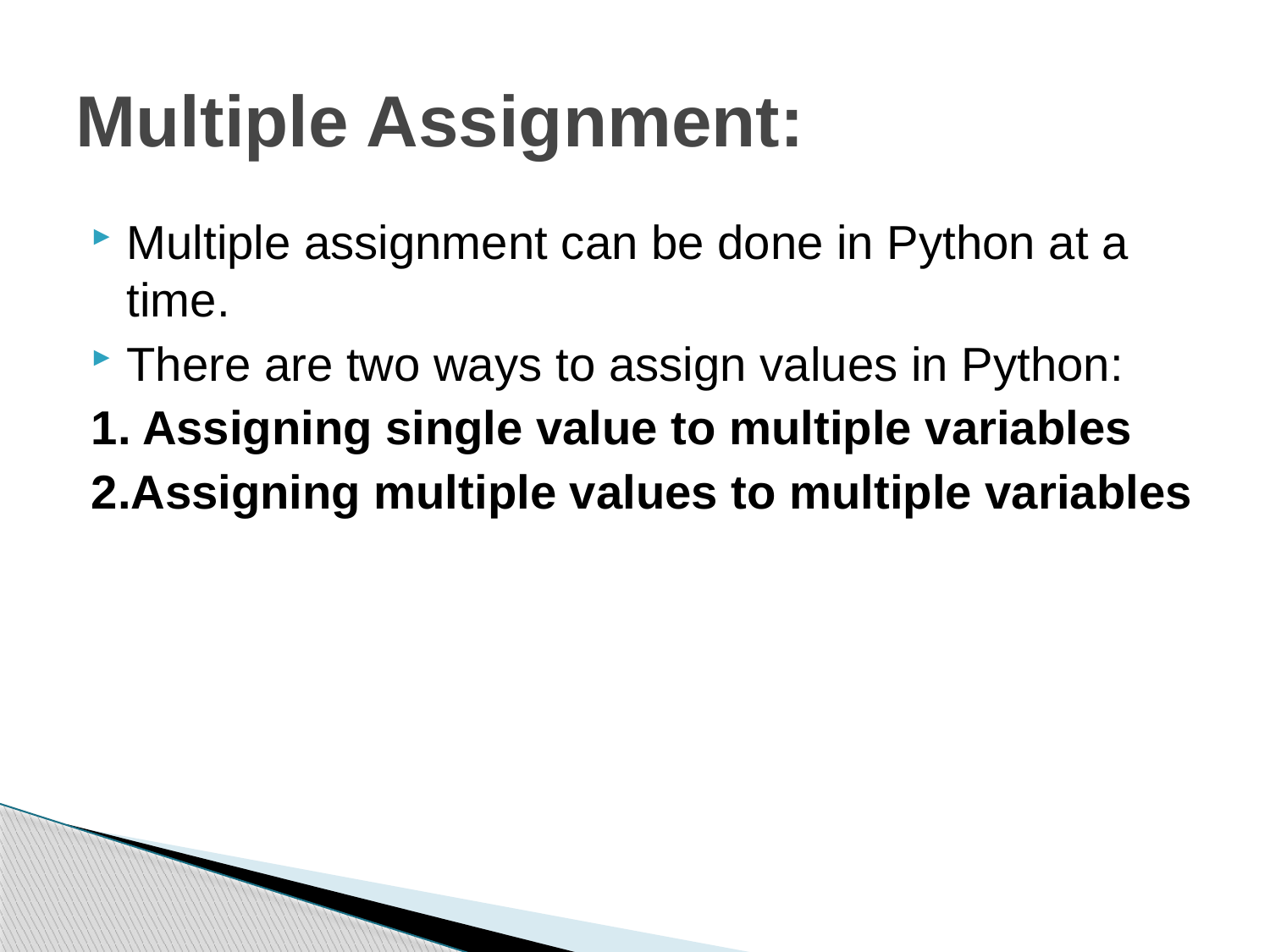

# Multiple Assignment:
Multiple assignment can be done in Python at a time.
There are two ways to assign values in Python:
1. Assigning single value to multiple variables
2.Assigning multiple values to multiple variables